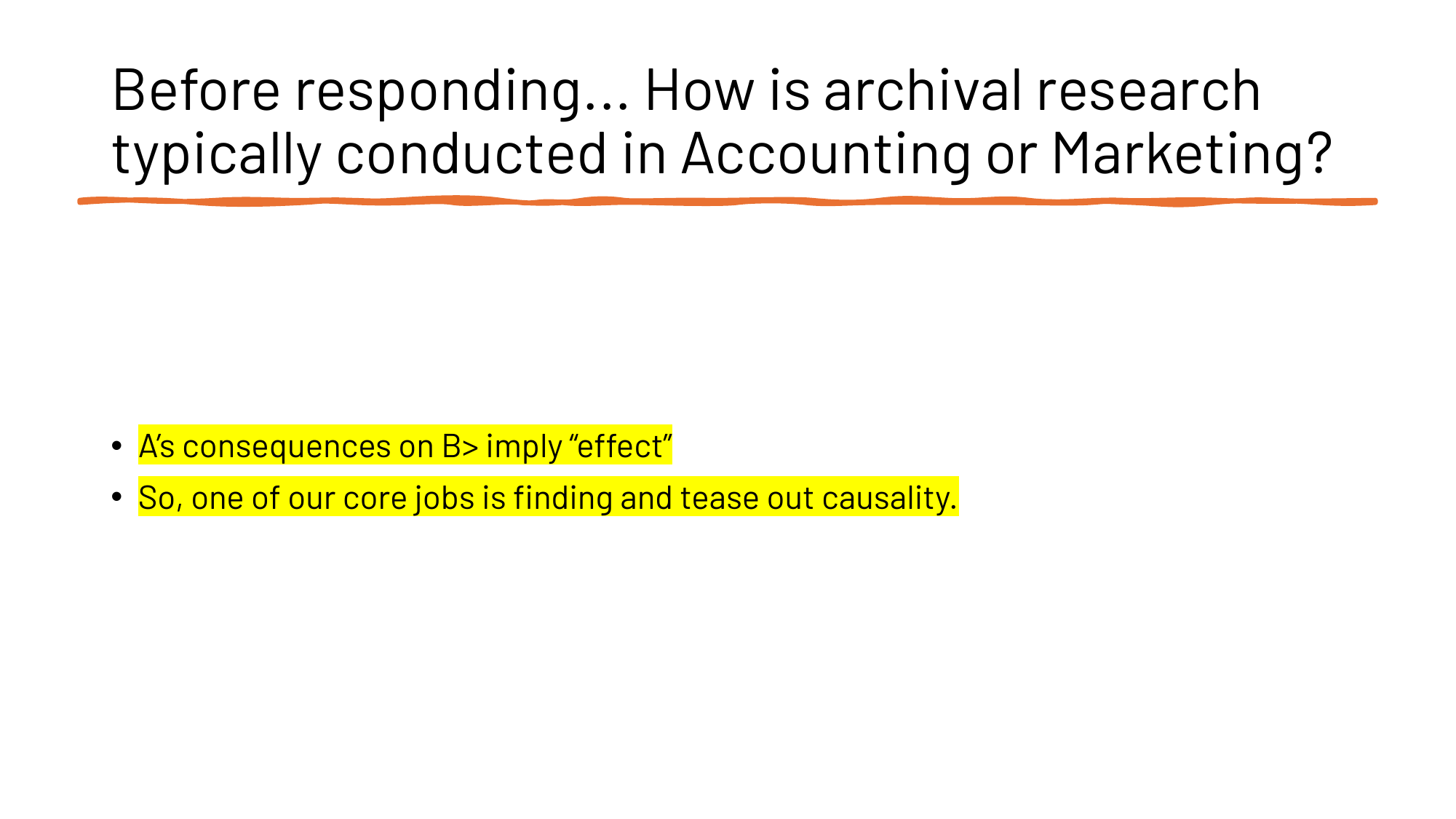

# Before responding... How is archival research typically conducted in Accounting or Marketing?

A’s consequences on B> imply “effect”
So, one of our core jobs is finding and tease out causality.